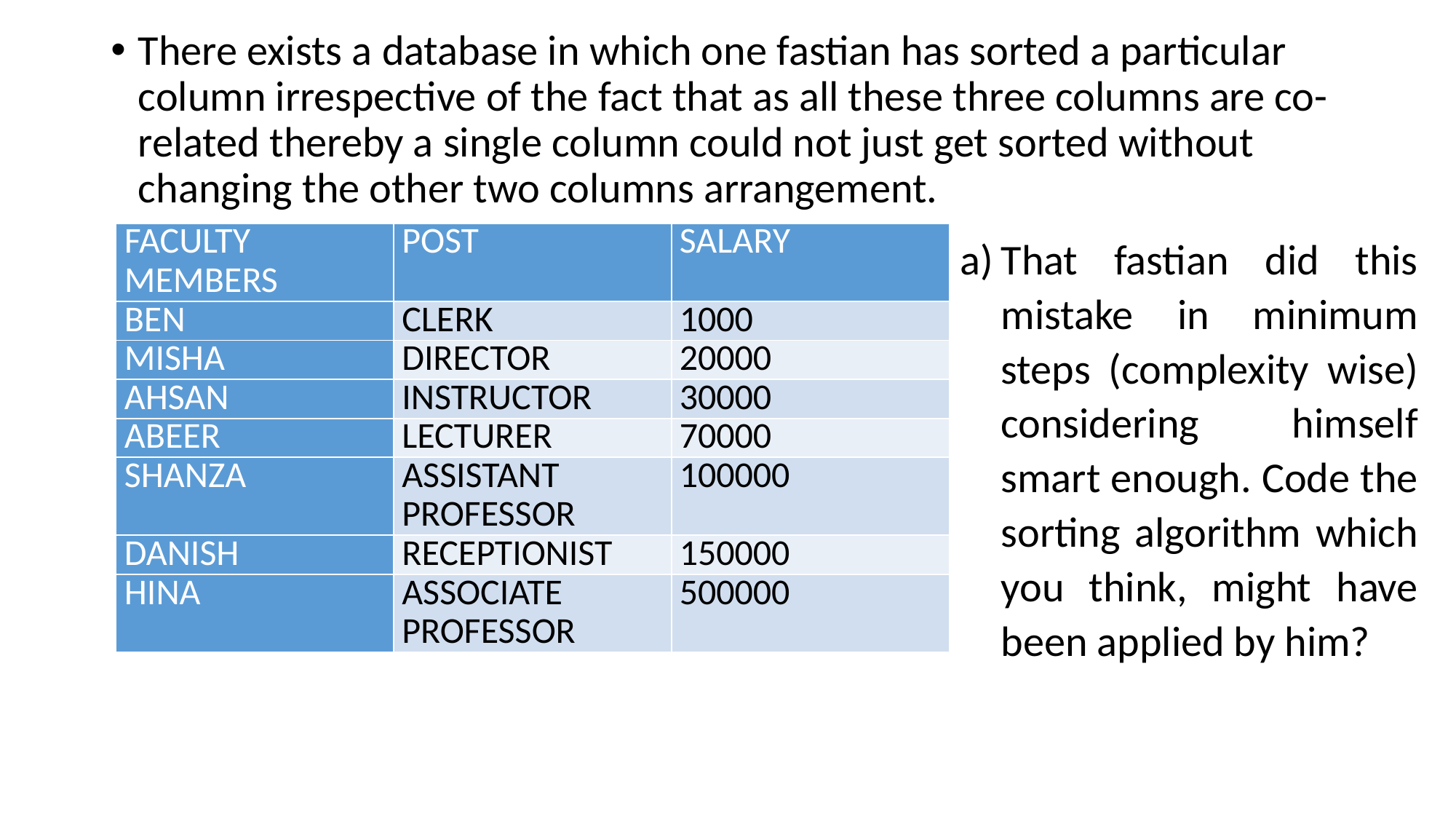

There exists a database in which one fastian has sorted a particular column irrespective of the fact that as all these three columns are co-related thereby a single column could not just get sorted without changing the other two columns arrangement.

| FACULTY MEMBERS | POST | SALARY |
| --- | --- | --- |
| BEN | CLERK | 1000 |
| MISHA | DIRECTOR | 20000 |
| AHSAN | INSTRUCTOR | 30000 |
| ABEER | LECTURER | 70000 |
| SHANZA | ASSISTANT PROFESSOR | 100000 |
| DANISH | RECEPTIONIST | 150000 |
| HINA | ASSOCIATE PROFESSOR | 500000 |
That fastian did this mistake in minimum steps (complexity wise) considering himself smart enough. Code the sorting algorithm which you think, might have been applied by him?